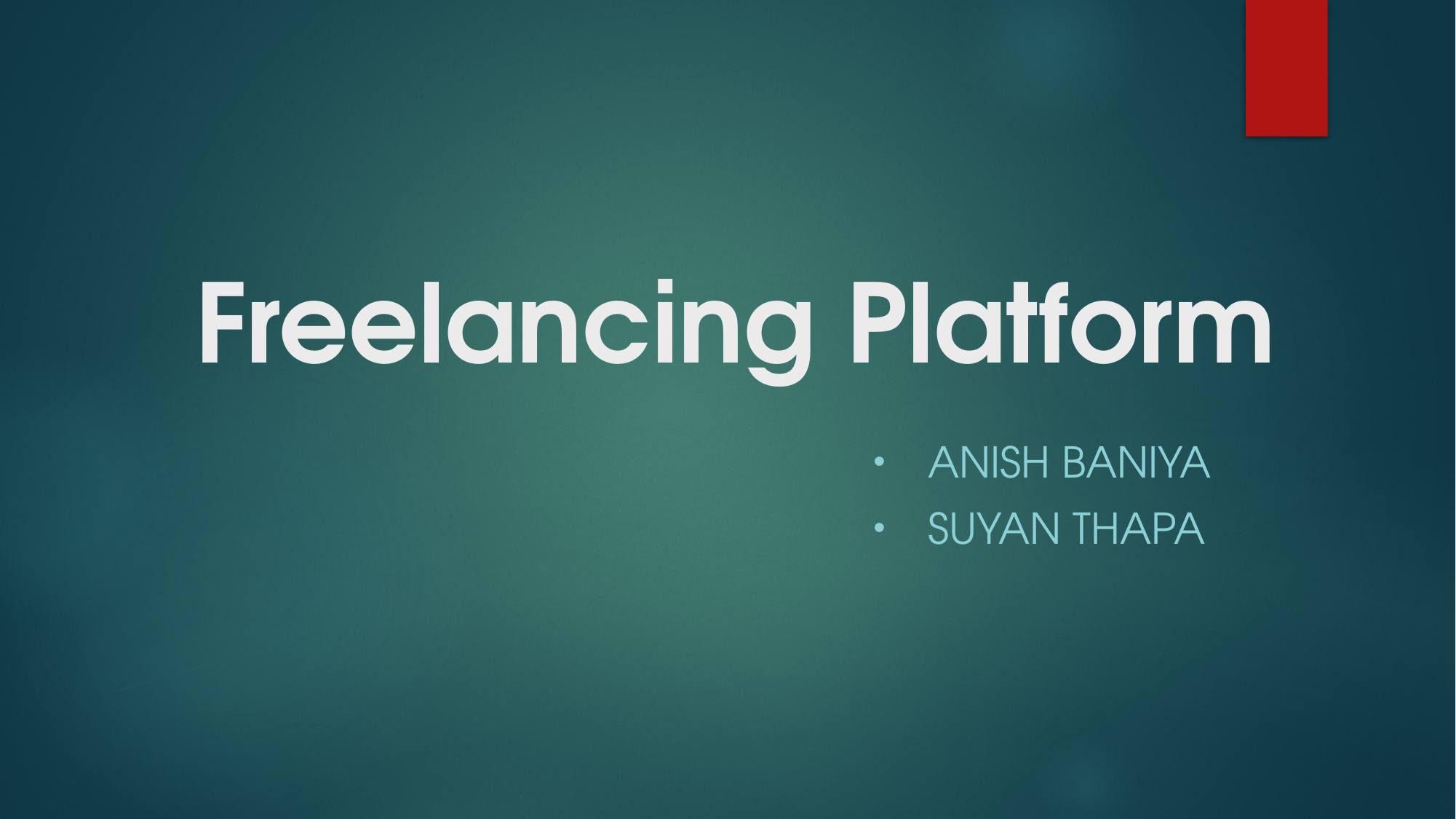

# Freelancing Platform
Anish Baniya
Suyan Thapa